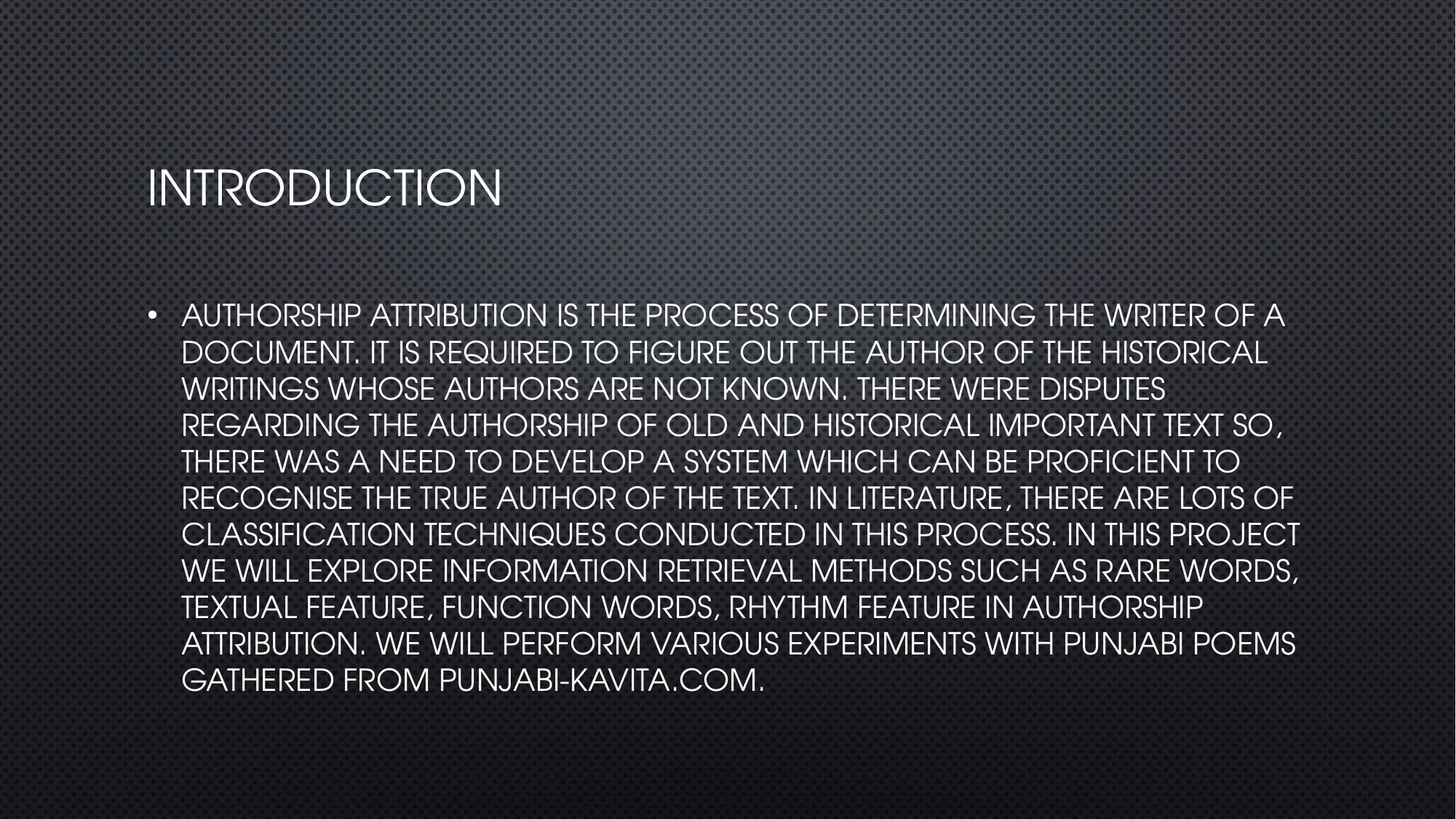

# INTRODUCTION
Authorship attribution is the process of determining the writer of a document. It is required to figure out the author of the historical writings whose authors are not known. There were disputes regarding the authorship of old and historical important text so, there was a need to develop a system which can be proficient to recognise the true author of the text. In literature, there are lots of classification techniques conducted in this process. In this project we will explore information retrieval methods such as Rare words, Textual feature, function words, Rhythm feature in authorship attribution. We will perform various experiments with punjabi poems gathered from punjabi-kavita.com.